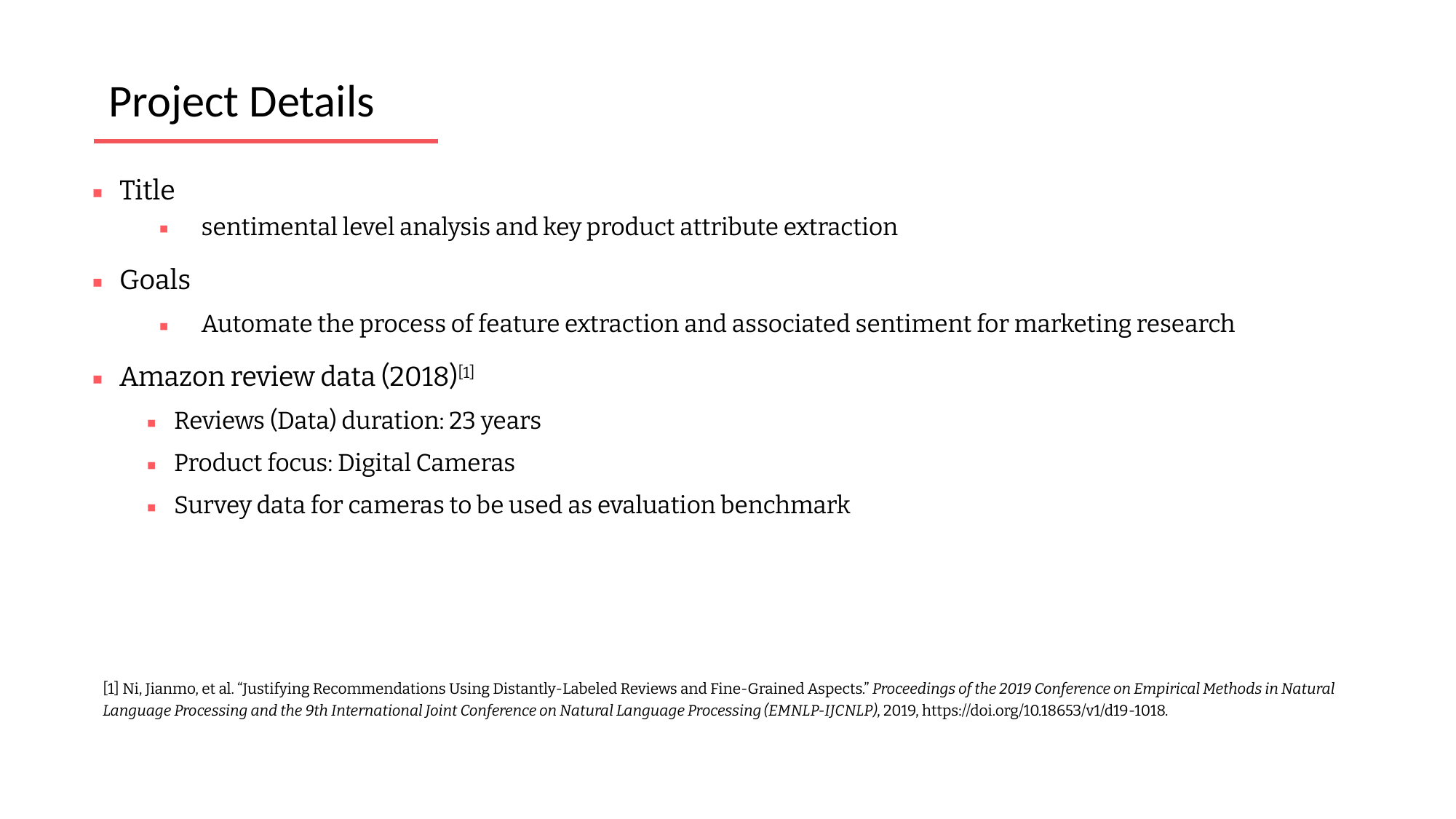

# Project Details
Title
sentimental level analysis and key product attribute extraction
Goals
Automate the process of feature extraction and associated sentiment for marketing research
Amazon review data (2018)[1]
Reviews (Data) duration: 23 years
Product focus: Digital Cameras
Survey data for cameras to be used as evaluation benchmark
[1] Ni, Jianmo, et al. “Justifying Recommendations Using Distantly-Labeled Reviews and Fine-Grained Aspects.” Proceedings of the 2019 Conference on Empirical Methods in Natural Language Processing and the 9th International Joint Conference on Natural Language Processing (EMNLP-IJCNLP), 2019, https://doi.org/10.18653/v1/d19-1018.